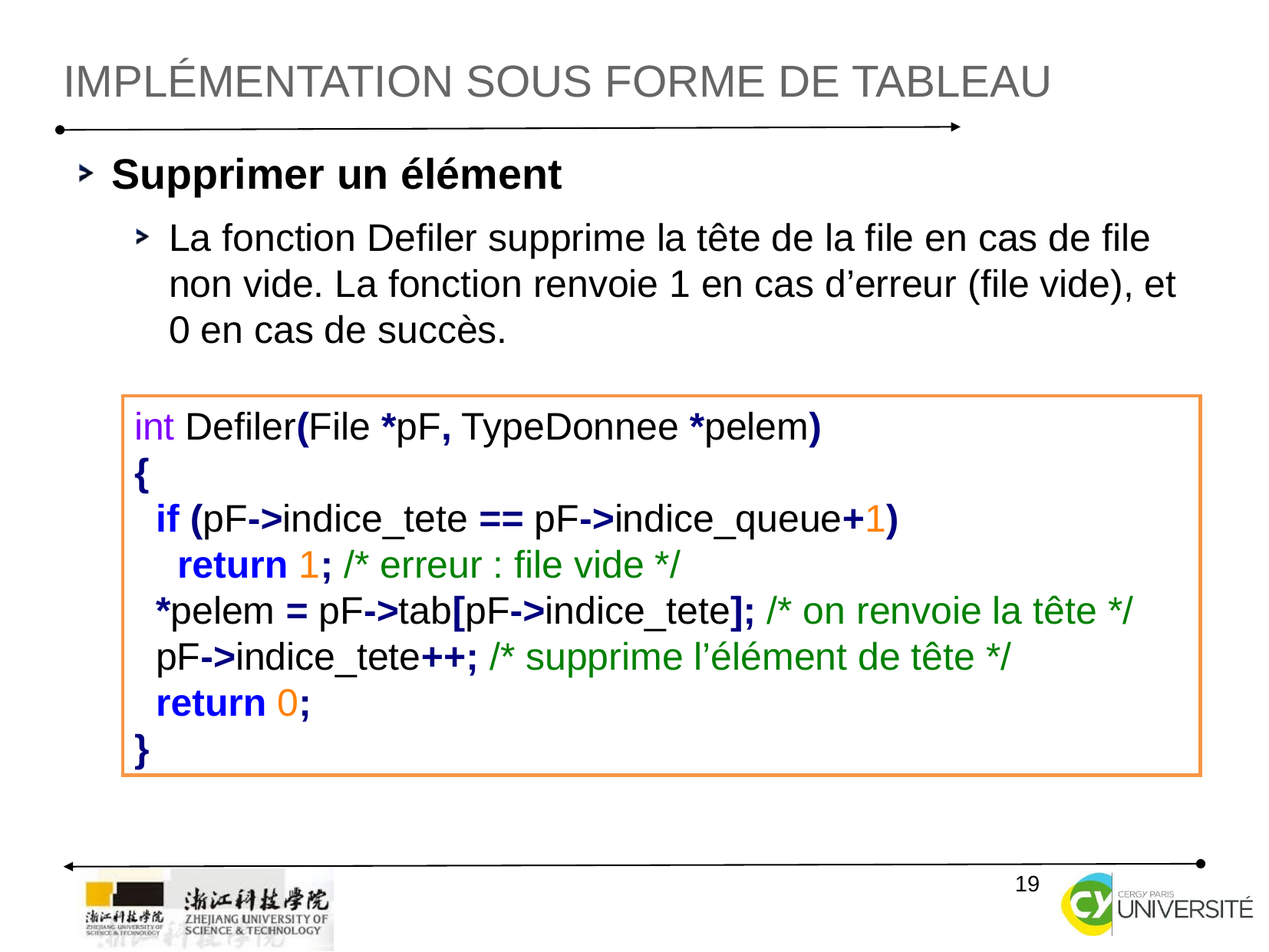

IMPLÉMENTATION SOUS FORME DE TABLEAU
Supprimer un élément
La fonction Defiler supprime la tête de la file en cas de file non vide. La fonction renvoie 1 en cas d’erreur (file vide), et 0 en cas de succès.
int Defiler(File *pF, TypeDonnee *pelem)
{
  if (pF->indice_tete == pF->indice_queue+1)
    return 1; /* erreur : file vide */
  *pelem = pF->tab[pF->indice_tete]; /* on renvoie la tête */
  pF->indice_tete++; /* supprime l’élément de tête */
  return 0;
}